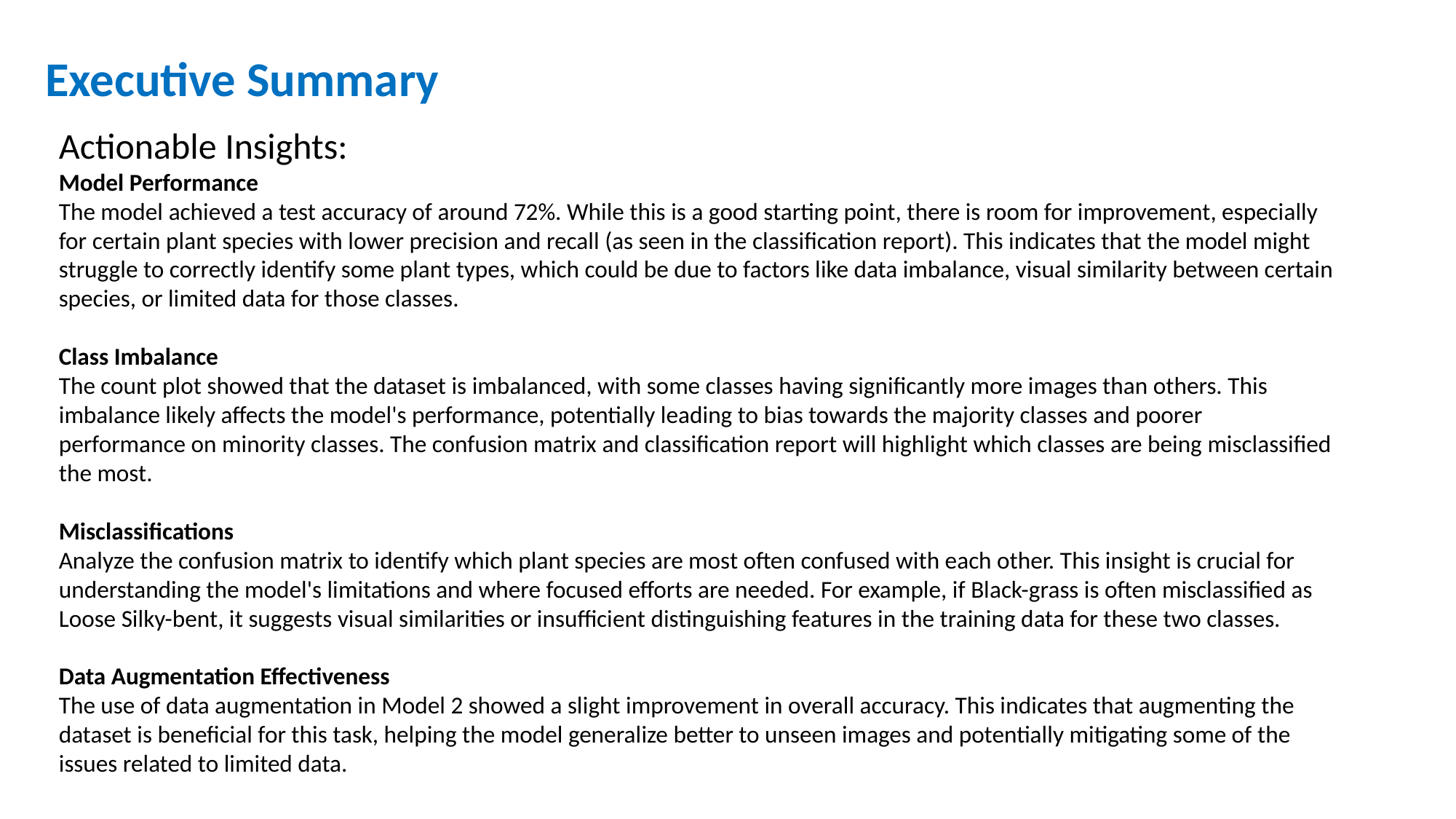

# Executive Summary
Actionable Insights:
Model Performance
The model achieved a test accuracy of around 72%. While this is a good starting point, there is room for improvement, especially for certain plant species with lower precision and recall (as seen in the classification report). This indicates that the model might struggle to correctly identify some plant types, which could be due to factors like data imbalance, visual similarity between certain species, or limited data for those classes.

Class Imbalance
The count plot showed that the dataset is imbalanced, with some classes having significantly more images than others. This imbalance likely affects the model's performance, potentially leading to bias towards the majority classes and poorer performance on minority classes. The confusion matrix and classification report will highlight which classes are being misclassified the most.

Misclassifications
Analyze the confusion matrix to identify which plant species are most often confused with each other. This insight is crucial for understanding the model's limitations and where focused efforts are needed. For example, if Black-grass is often misclassified as Loose Silky-bent, it suggests visual similarities or insufficient distinguishing features in the training data for these two classes.

Data Augmentation Effectiveness
The use of data augmentation in Model 2 showed a slight improvement in overall accuracy. This indicates that augmenting the dataset is beneficial for this task, helping the model generalize better to unseen images and potentially mitigating some of the issues related to limited data.